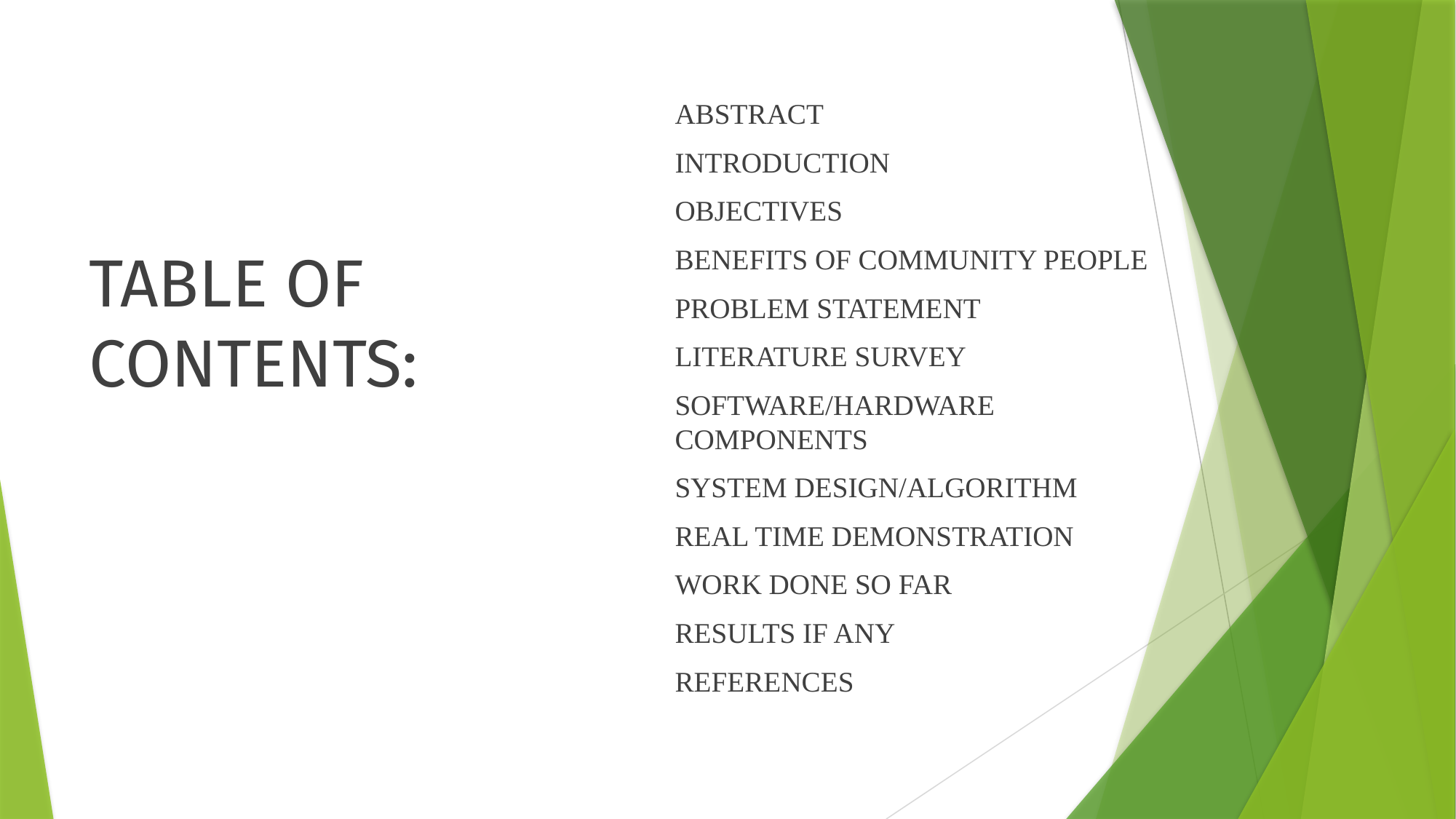

ABSTRACT
INTRODUCTION
OBJECTIVES
BENEFITS OF COMMUNITY PEOPLE
PROBLEM STATEMENT
LITERATURE SURVEY
SOFTWARE/HARDWARE COMPONENTS
SYSTEM DESIGN/ALGORITHM
REAL TIME DEMONSTRATION
WORK DONE SO FAR
RESULTS IF ANY
REFERENCES

TABLE OF CONTENTS: